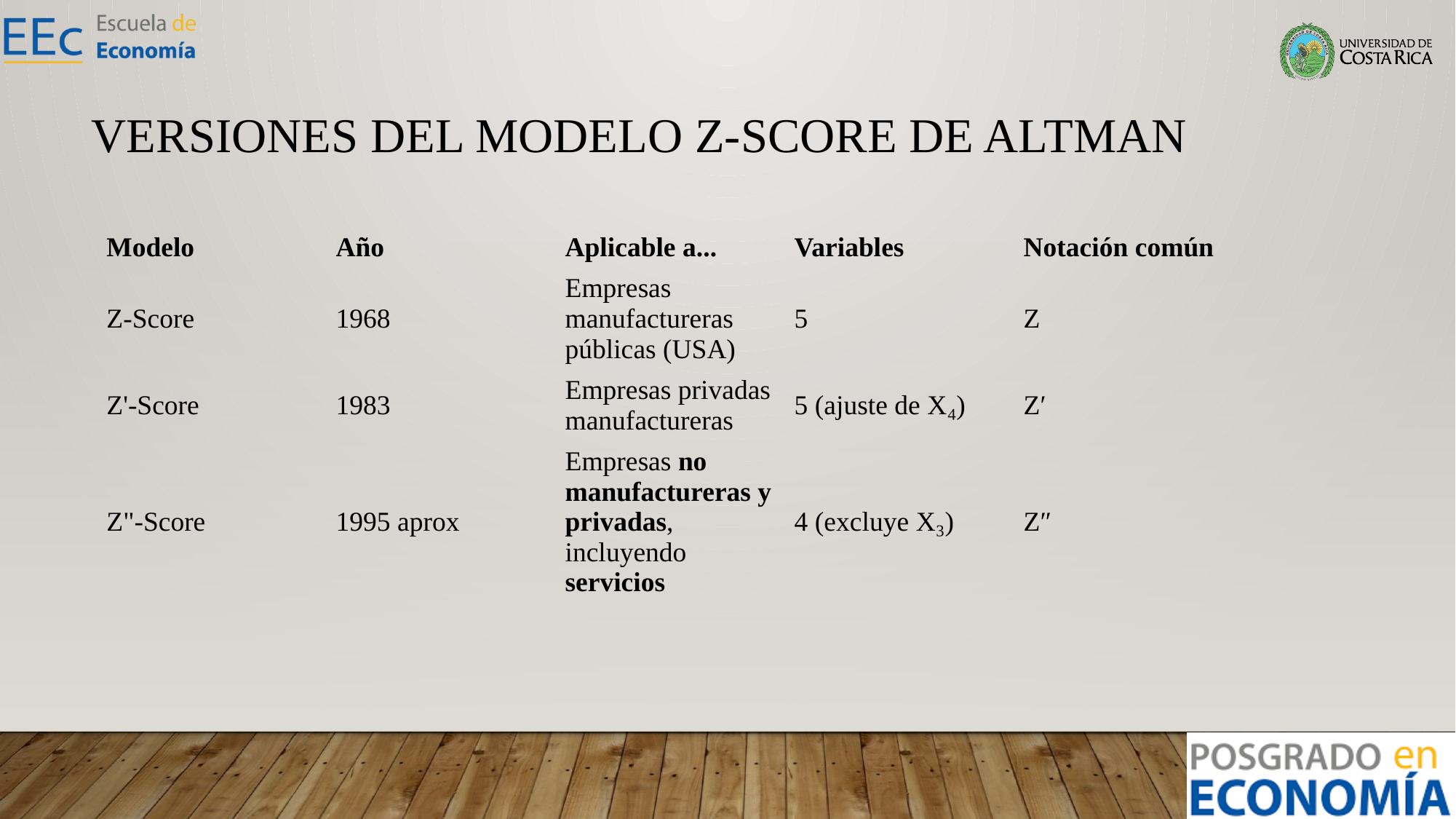

Versiones del Modelo Z-SCORE DE ALTMAN
| Modelo | Año | Aplicable a... | Variables | Notación común |
| --- | --- | --- | --- | --- |
| Z-Score | 1968 | Empresas manufactureras públicas (USA) | 5 | Z |
| Z'-Score | 1983 | Empresas privadas manufactureras | 5 (ajuste de X₄) | Z′ |
| Z"‑Score | 1995 aprox | Empresas no manufactureras y privadas, incluyendo servicios | 4 (excluye X₃) | Z″ |